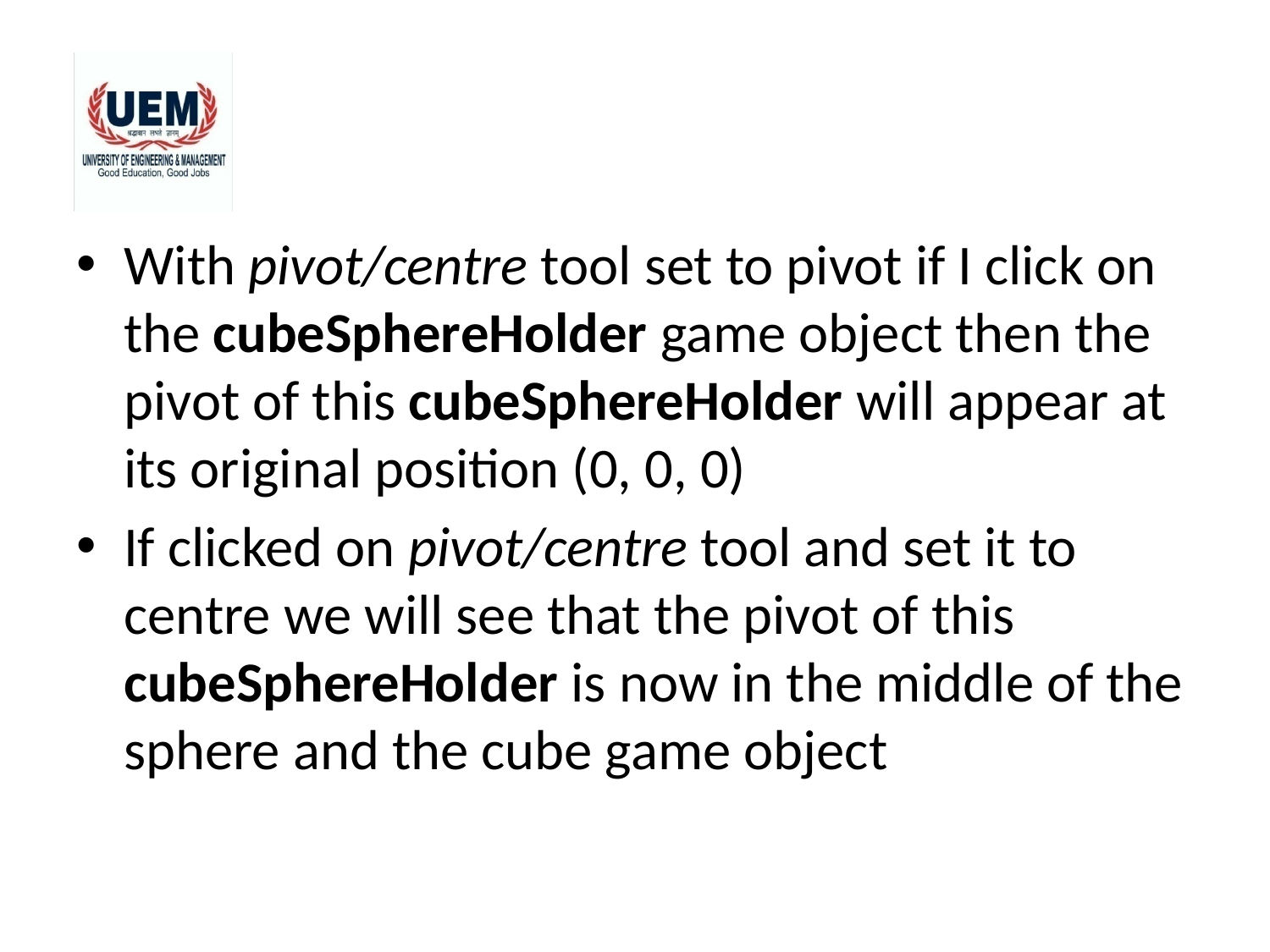

#
With pivot/centre tool set to pivot if I click on the cubeSphereHolder game object then the pivot of this cubeSphereHolder will appear at its original position (0, 0, 0)
If clicked on pivot/centre tool and set it to centre we will see that the pivot of this cubeSphereHolder is now in the middle of the sphere and the cube game object